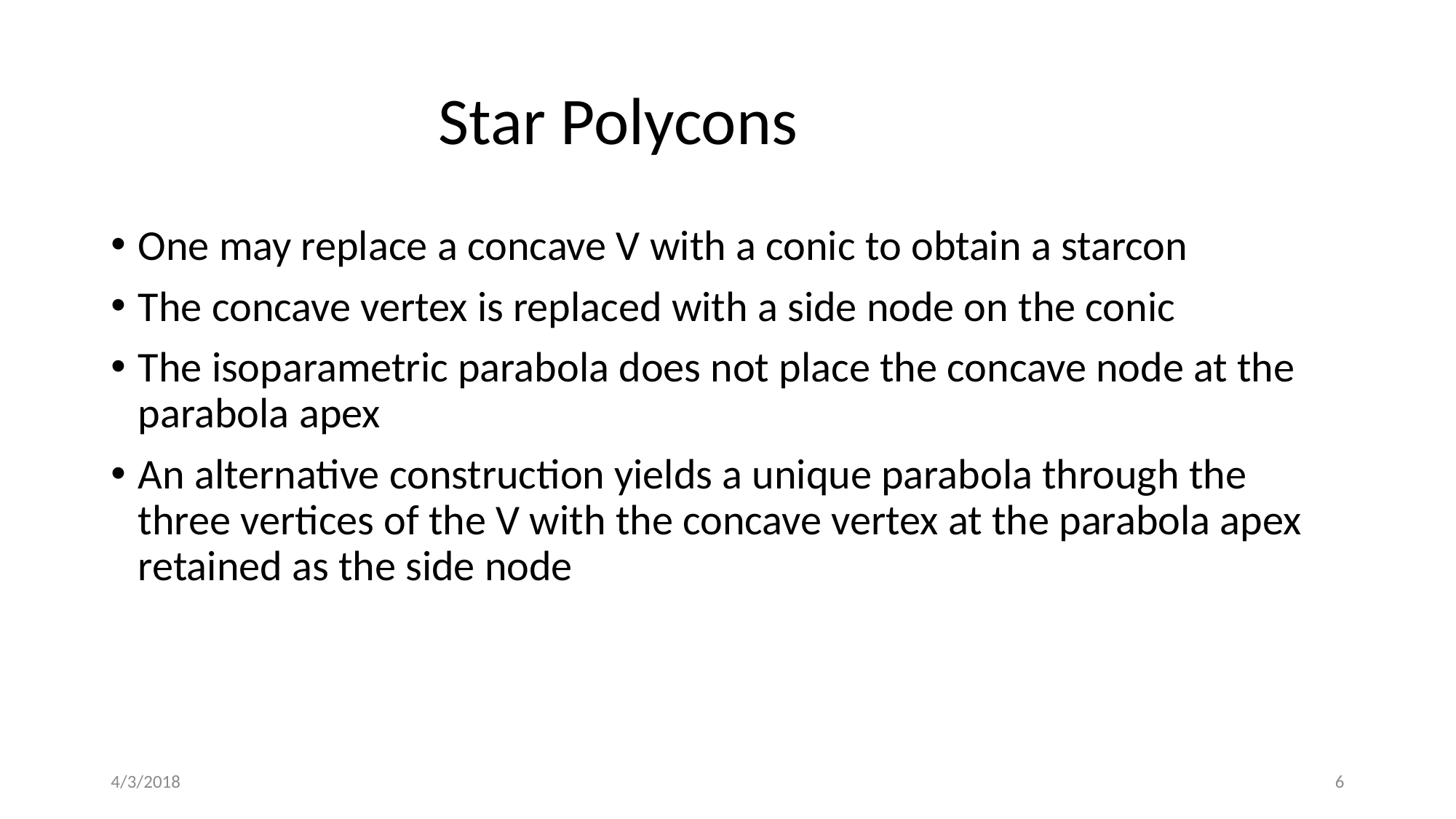

# Star Polycons
One may replace a concave V with a conic to obtain a starcon
The concave vertex is replaced with a side node on the conic
The isoparametric parabola does not place the concave node at the parabola apex
An alternative construction yields a unique parabola through the three vertices of the V with the concave vertex at the parabola apex retained as the side node
4/3/2018
6